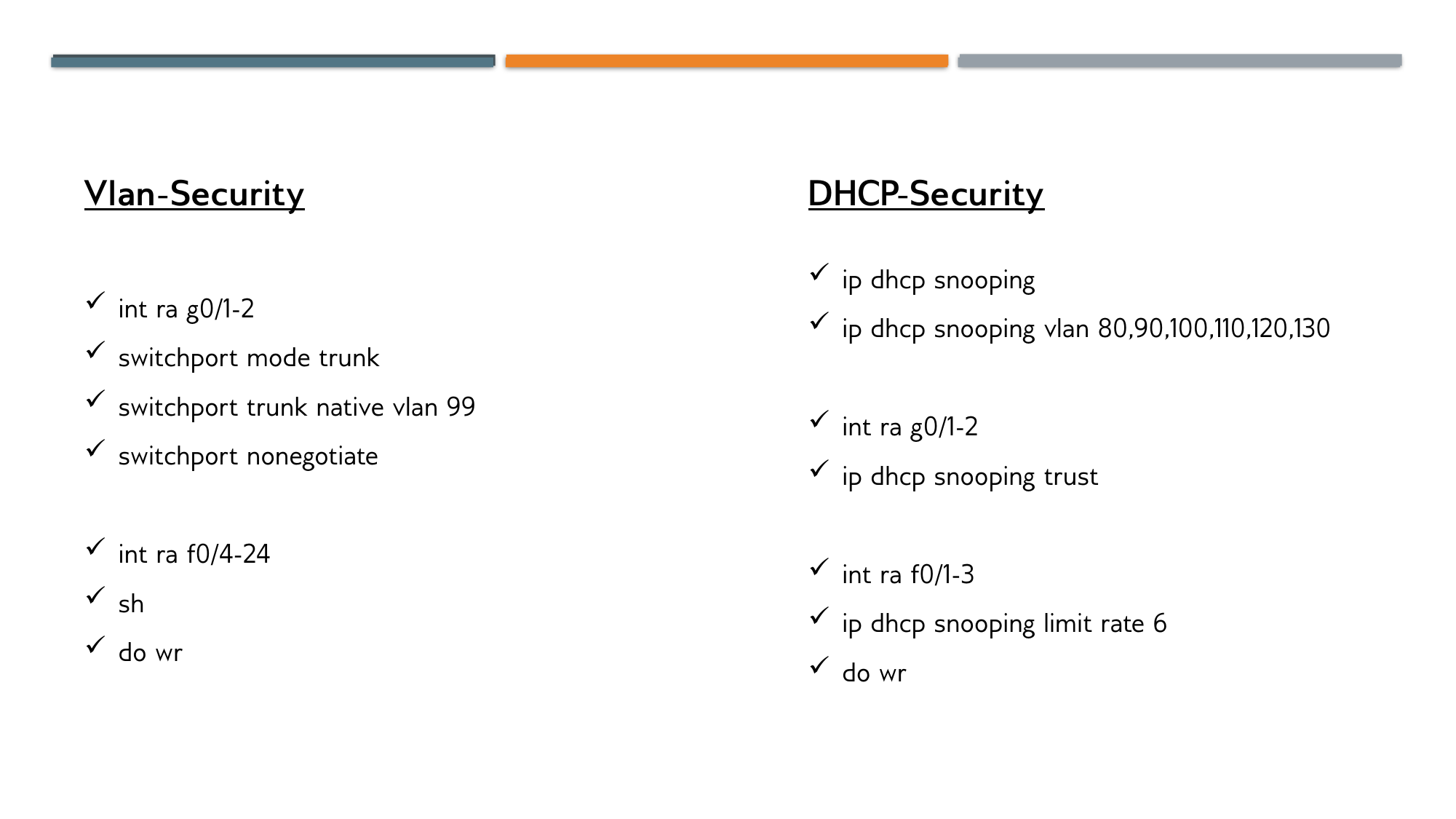

DHCP-Security
Vlan-Security
ip dhcp snooping
ip dhcp snooping vlan 80,90,100,110,120,130

int ra g0/1-2
ip dhcp snooping trust

int ra f0/1-3
ip dhcp snooping limit rate 6
do wr
int ra g0/1-2
switchport mode trunk
switchport trunk native vlan 99
switchport nonegotiate

int ra f0/4-24
sh
do wr